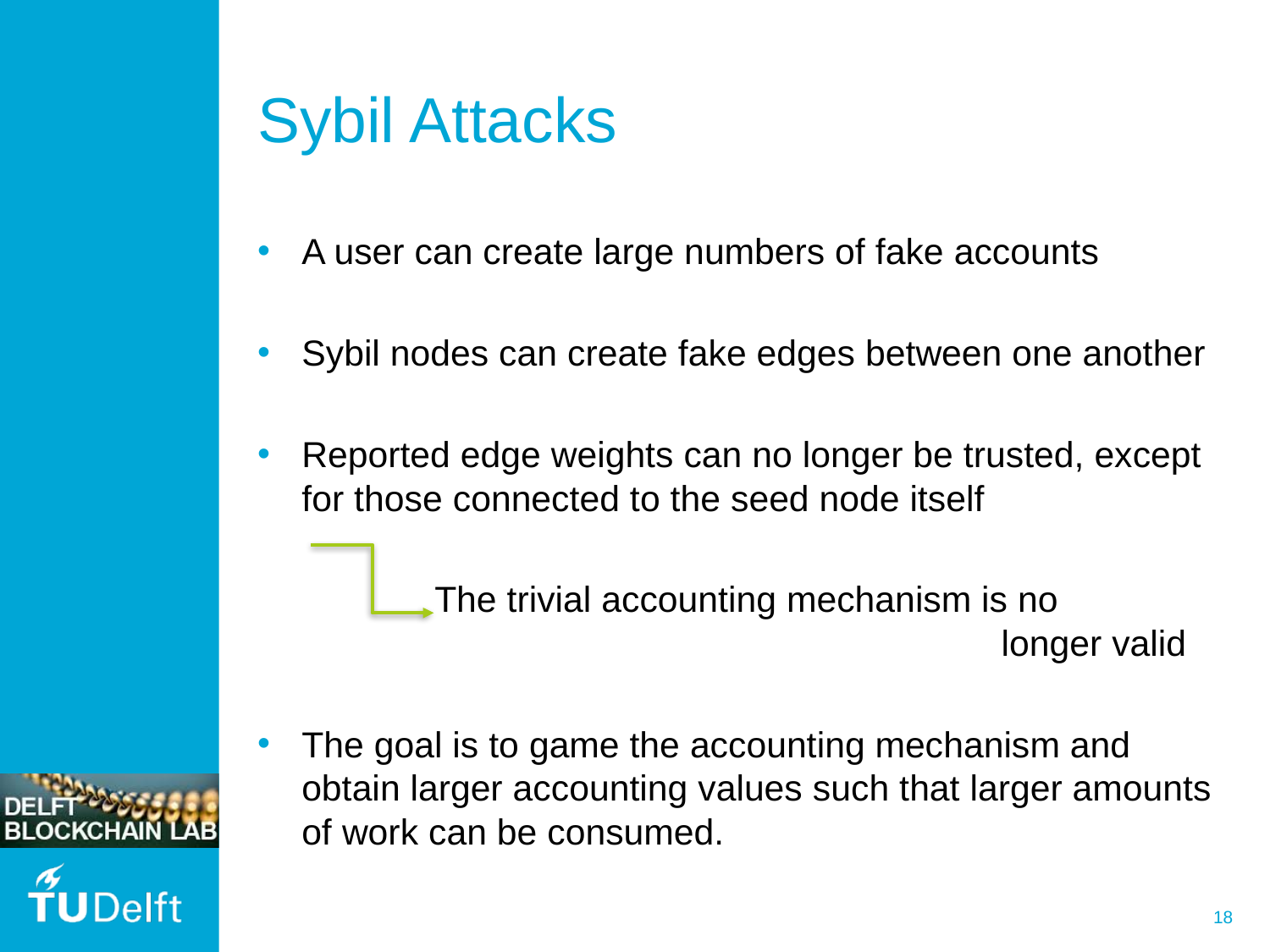

# Sybil Attacks
A user can create large numbers of fake accounts

Sybil nodes can create fake edges between one another

Reported edge weights can no longer be trusted, except for those connected to the seed node itself

The trivial accounting mechanism is no                                                                        longer valid

The goal is to game the accounting mechanism and obtain larger accounting values such that larger amounts of work can be consumed.